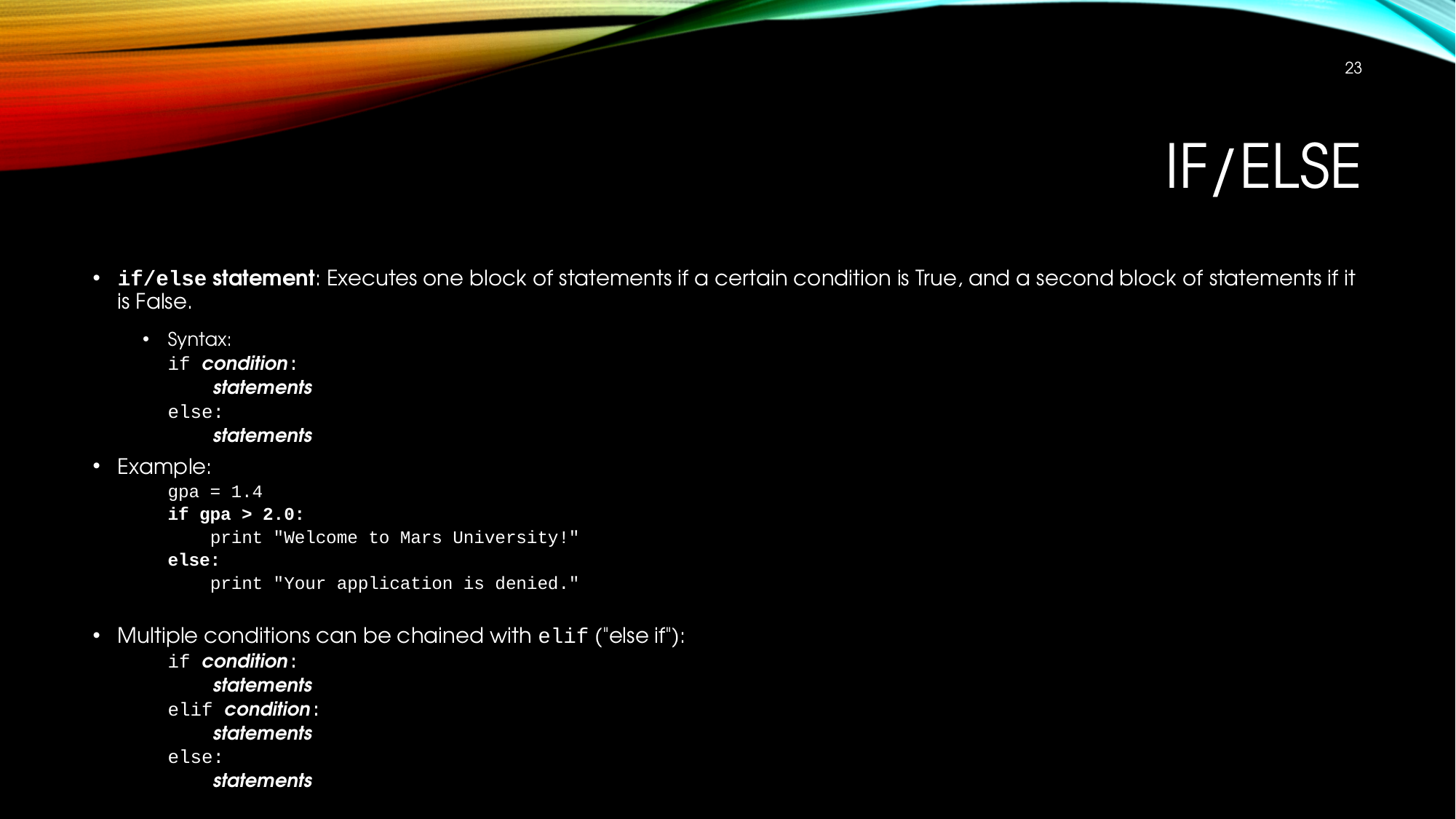

23
# if/else
if/else statement: Executes one block of statements if a certain condition is True, and a second block of statements if it is False.

Syntax:
	if condition:
	    statements
	else:
	    statements
Example:
	gpa = 1.4
	if gpa > 2.0:
	    print "Welcome to Mars University!"
	else:
	    print "Your application is denied."

Multiple conditions can be chained with elif ("else if"):
	if condition:
	    statements
	elif condition:
	    statements
	else:
	    statements